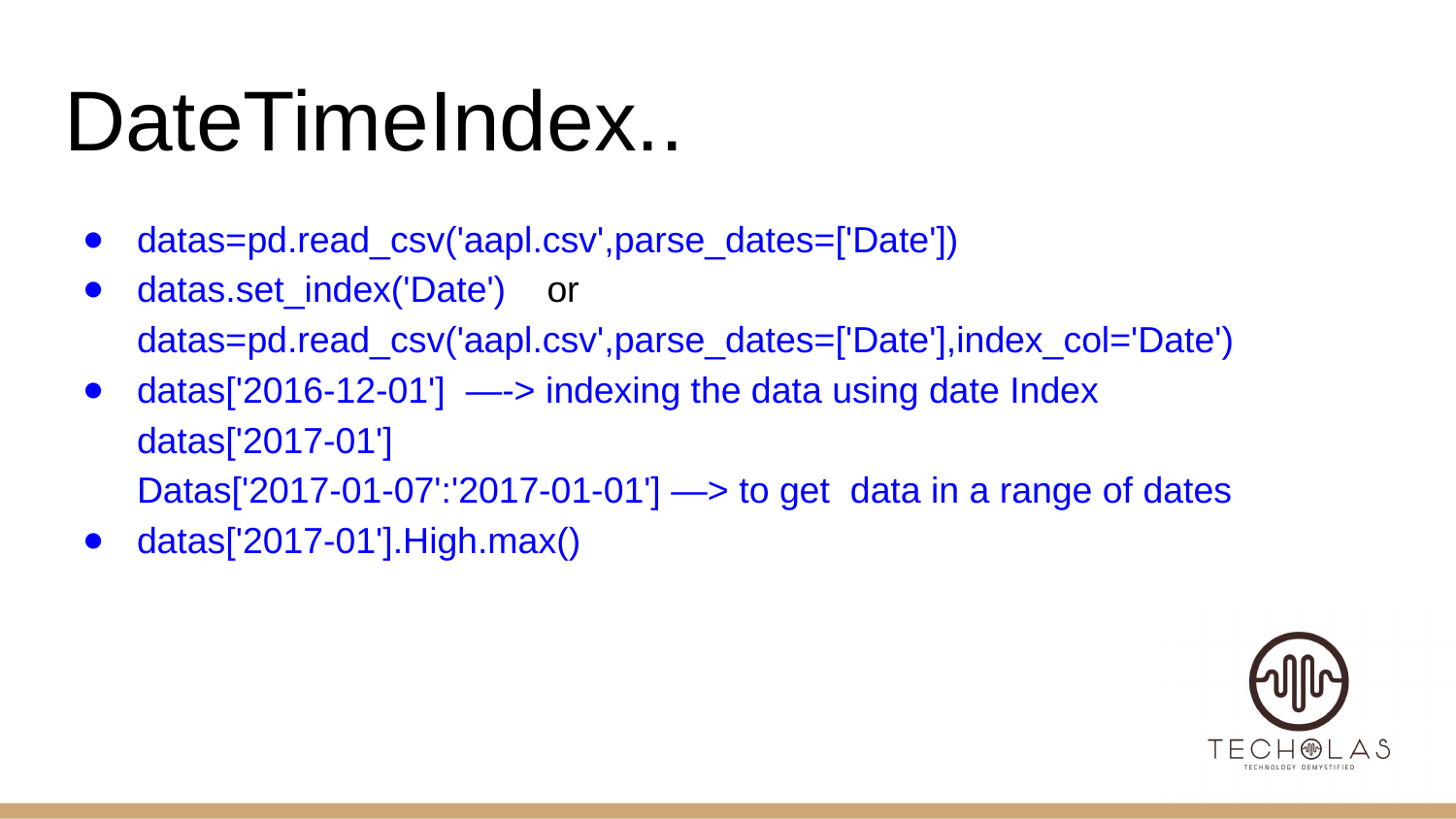

# DateTimeIndex..
datas=pd.read_csv('aapl.csv',parse_dates=['Date'])
datas.set_index('Date')    or datas=pd.read_csv('aapl.csv',parse_dates=['Date'],index_col='Date')
datas['2016-12-01']  —-> indexing the data using date Index
datas['2017-01']
Datas['2017-01-07':'2017-01-01'] —> to get  data in a range of dates
datas['2017-01'].High.max()